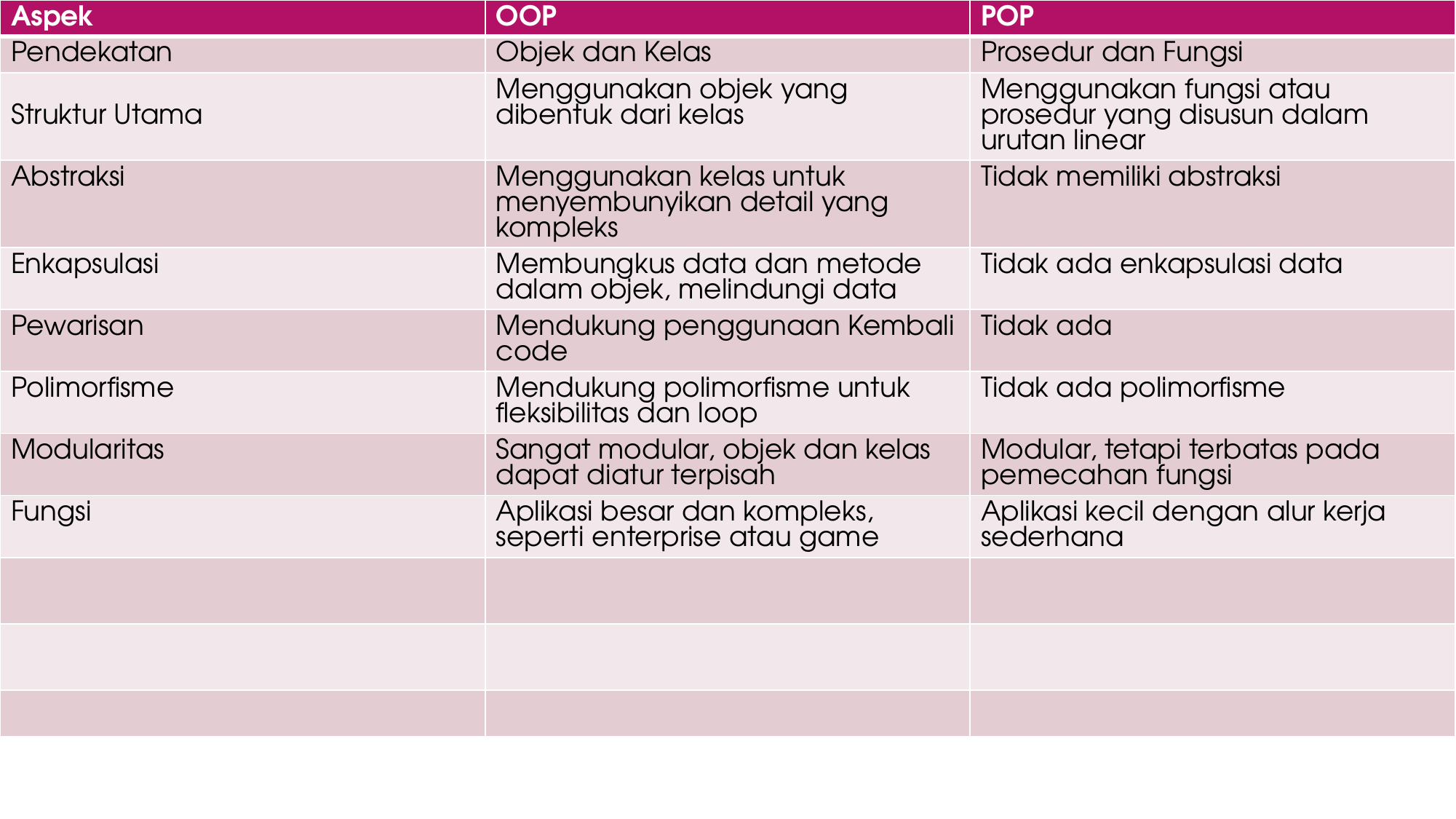

| Aspek | OOP | POP |
| --- | --- | --- |
| Pendekatan | Objek dan Kelas | Prosedur dan Fungsi |
| Struktur Utama | Menggunakan objek yang dibentuk dari kelas | Menggunakan fungsi atau prosedur yang disusun dalam urutan linear |
| Abstraksi | Menggunakan kelas untuk menyembunyikan detail yang kompleks | Tidak memiliki abstraksi |
| Enkapsulasi | Membungkus data dan metode dalam objek, melindungi data | Tidak ada enkapsulasi data |
| Pewarisan | Mendukung penggunaan Kembali code | Tidak ada |
| Polimorfisme | Mendukung polimorfisme untuk fleksibilitas dan loop | Tidak ada polimorfisme |
| Modularitas | Sangat modular, objek dan kelas dapat diatur terpisah | Modular, tetapi terbatas pada pemecahan fungsi |
| Fungsi | Aplikasi besar dan kompleks, seperti enterprise atau game | Aplikasi kecil dengan alur kerja sederhana |
|  |  |  |
|  |  |  |
|  |  |  |
# Tabel Perbandingan